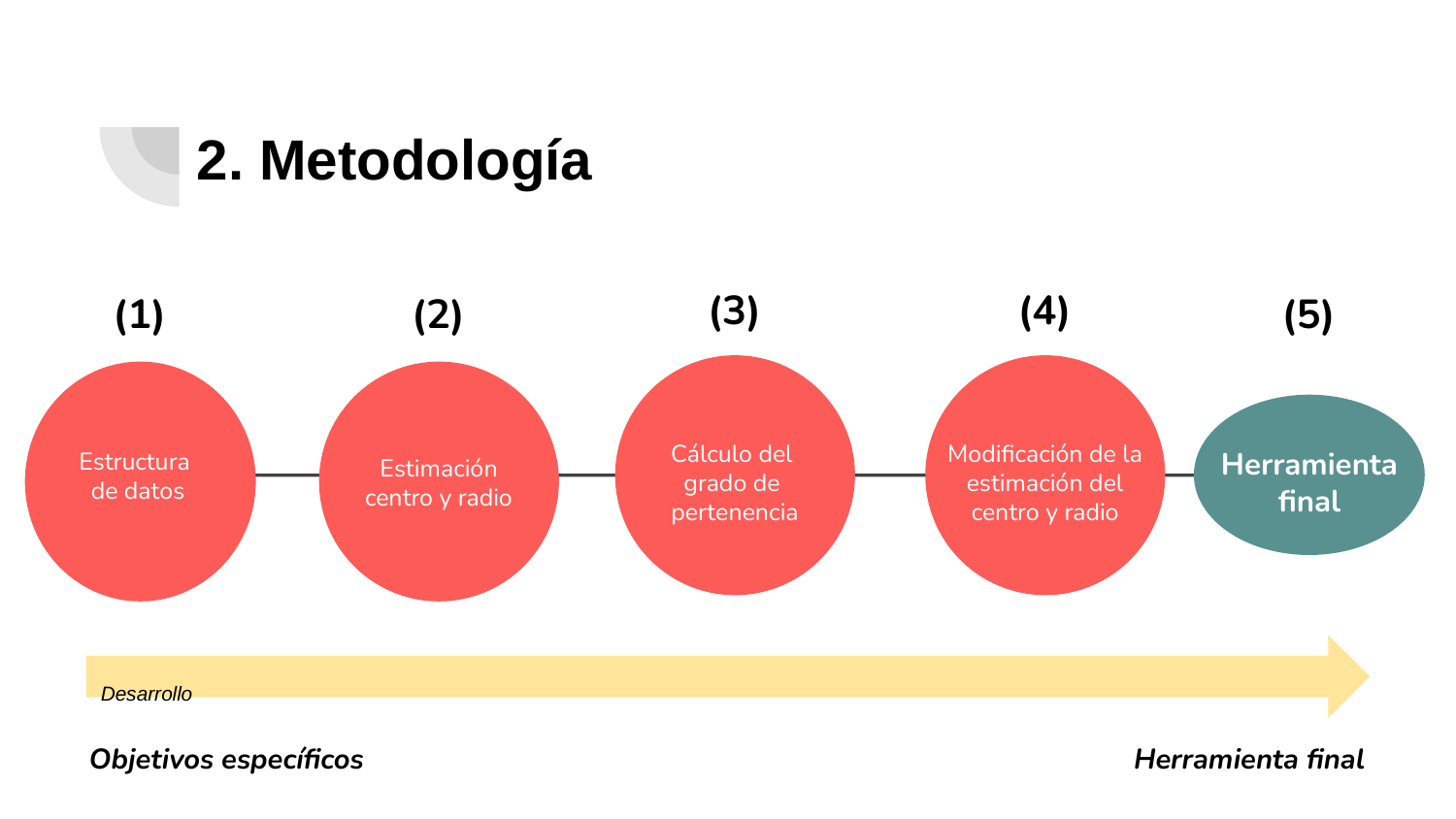

# 2. Metodología
(3)
(4)
(1)
(2)
(5)

Herramienta final
Estructura
de datos
Experiencia del usuario
Estimación
centro y radio
Cálculo del
grado de
pertenencia
Modificación de la estimación del centro y radio
								Desarrollo
Objetivos específicos
Herramienta final